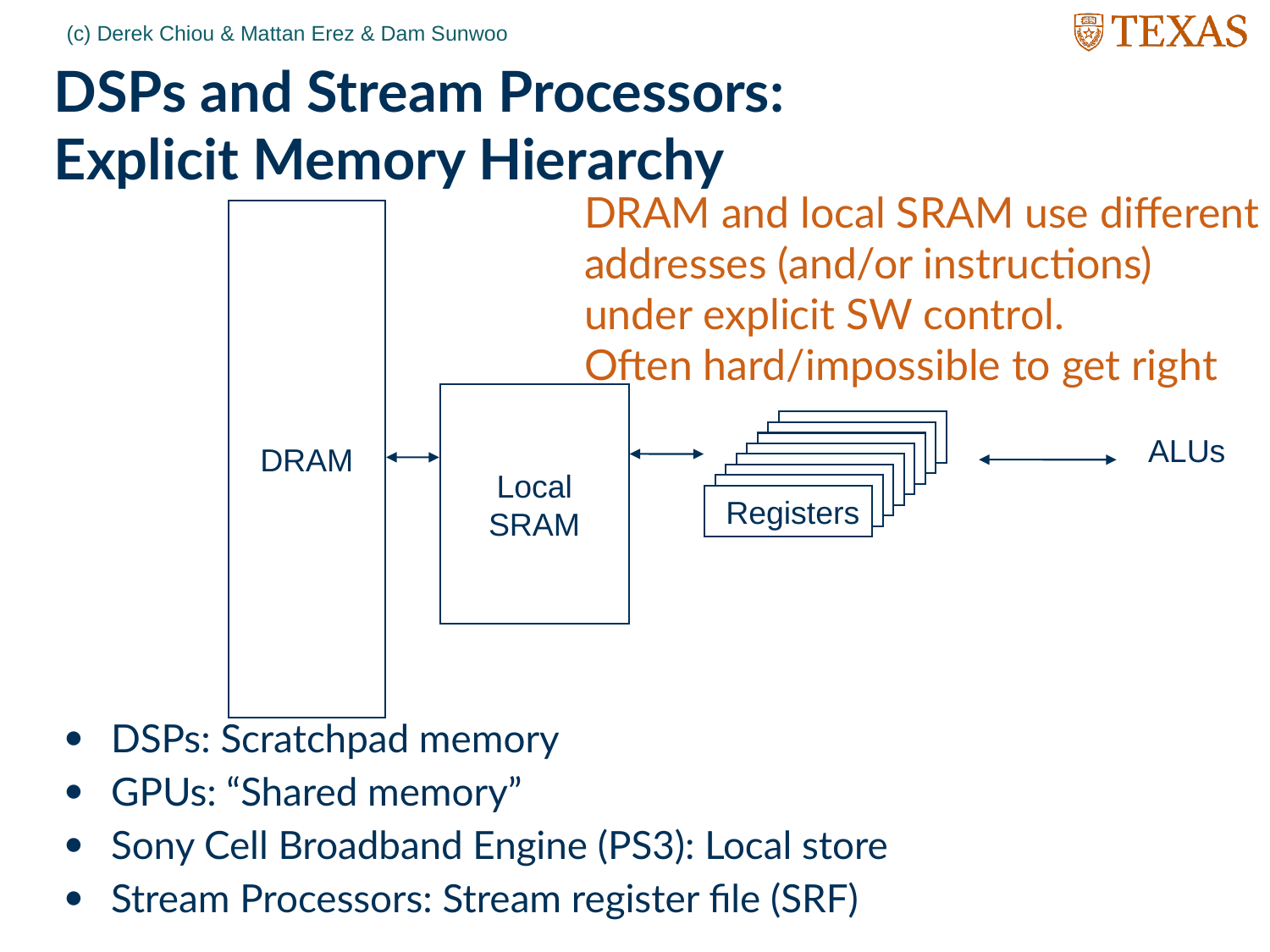

(c) Derek Chiou & Mattan Erez & Dam Sunwoo
# DSPs and Stream Processors: Explicit Memory Hierarchy
DRAM and local SRAM use different
addresses (and/or instructions)
under explicit SW control.
Often hard/impossible to get right
DRAM
Local
SRAM

 Registers
ALUs

DSPs: Scratchpad memory
GPUs: “Shared memory”
Sony Cell Broadband Engine (PS3): Local store
Stream Processors: Stream register file (SRF)